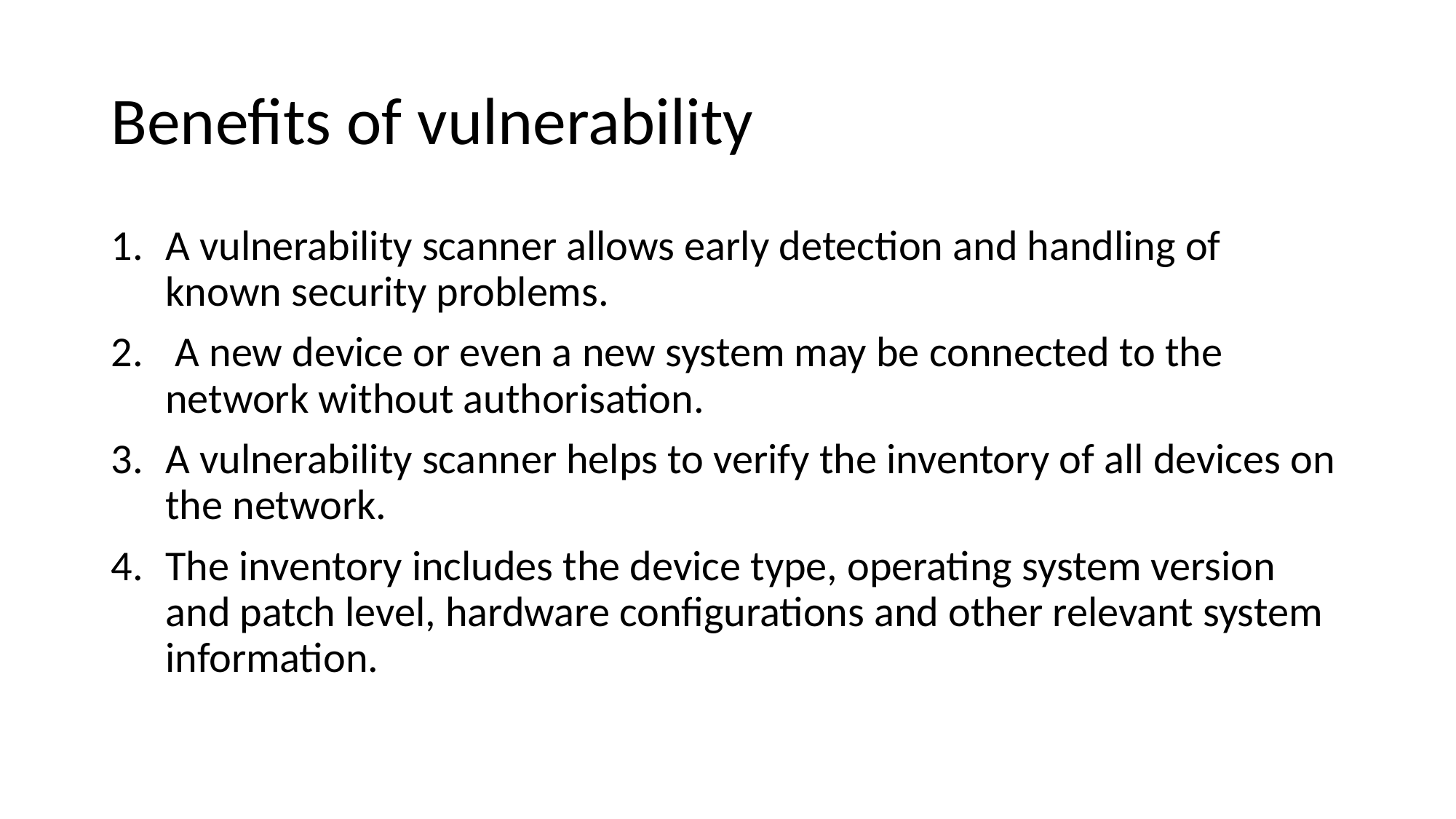

# Benefits of vulnerability
A vulnerability scanner allows early detection and handling of known security problems.
 A new device or even a new system may be connected to the network without authorisation.
A vulnerability scanner helps to verify the inventory of all devices on the network.
The inventory includes the device type, operating system version and patch level, hardware configurations and other relevant system information.